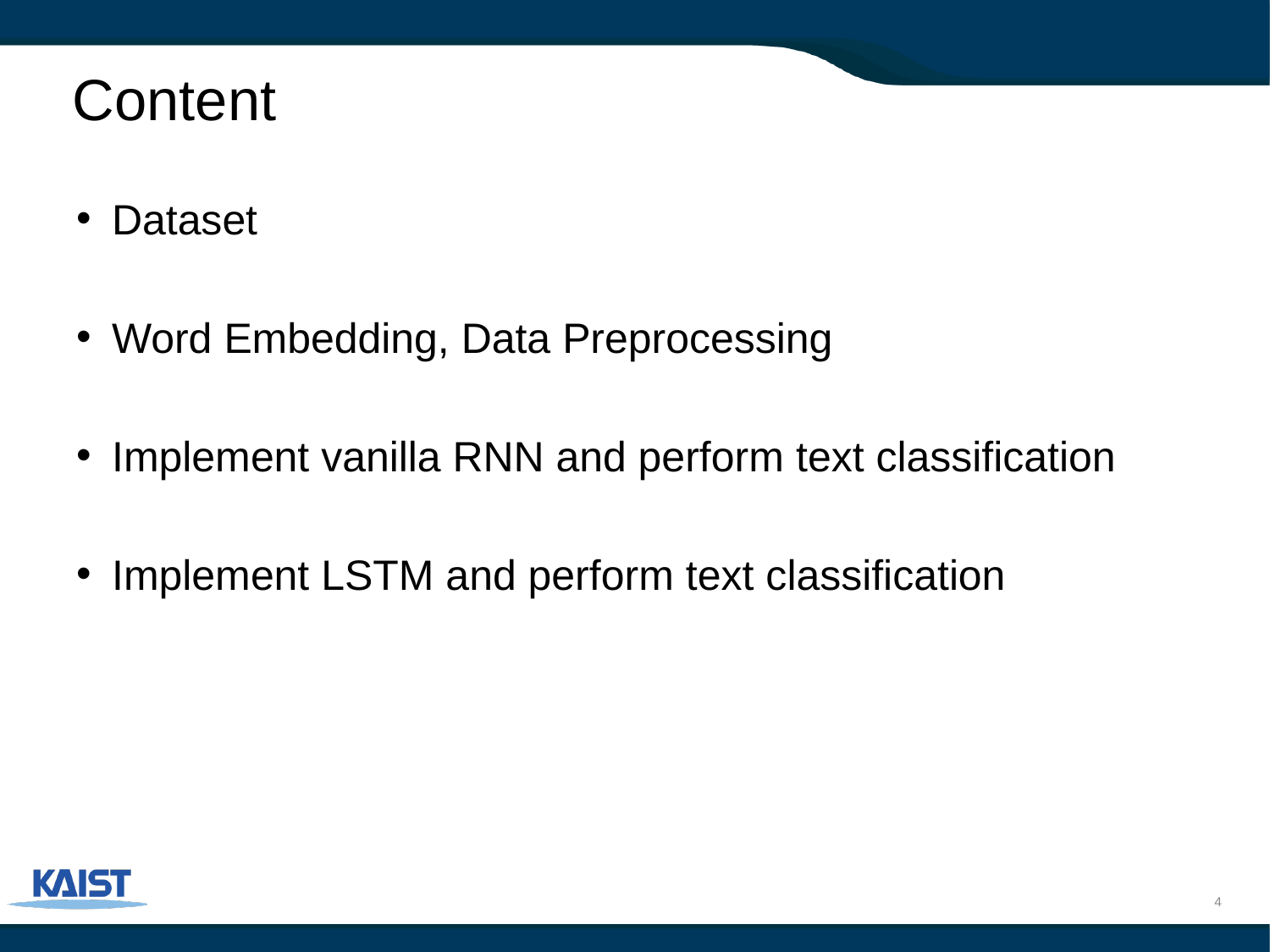

# Content
Dataset

Word Embedding, Data Preprocessing

Implement vanilla RNN and perform text classification

Implement LSTM and perform text classification